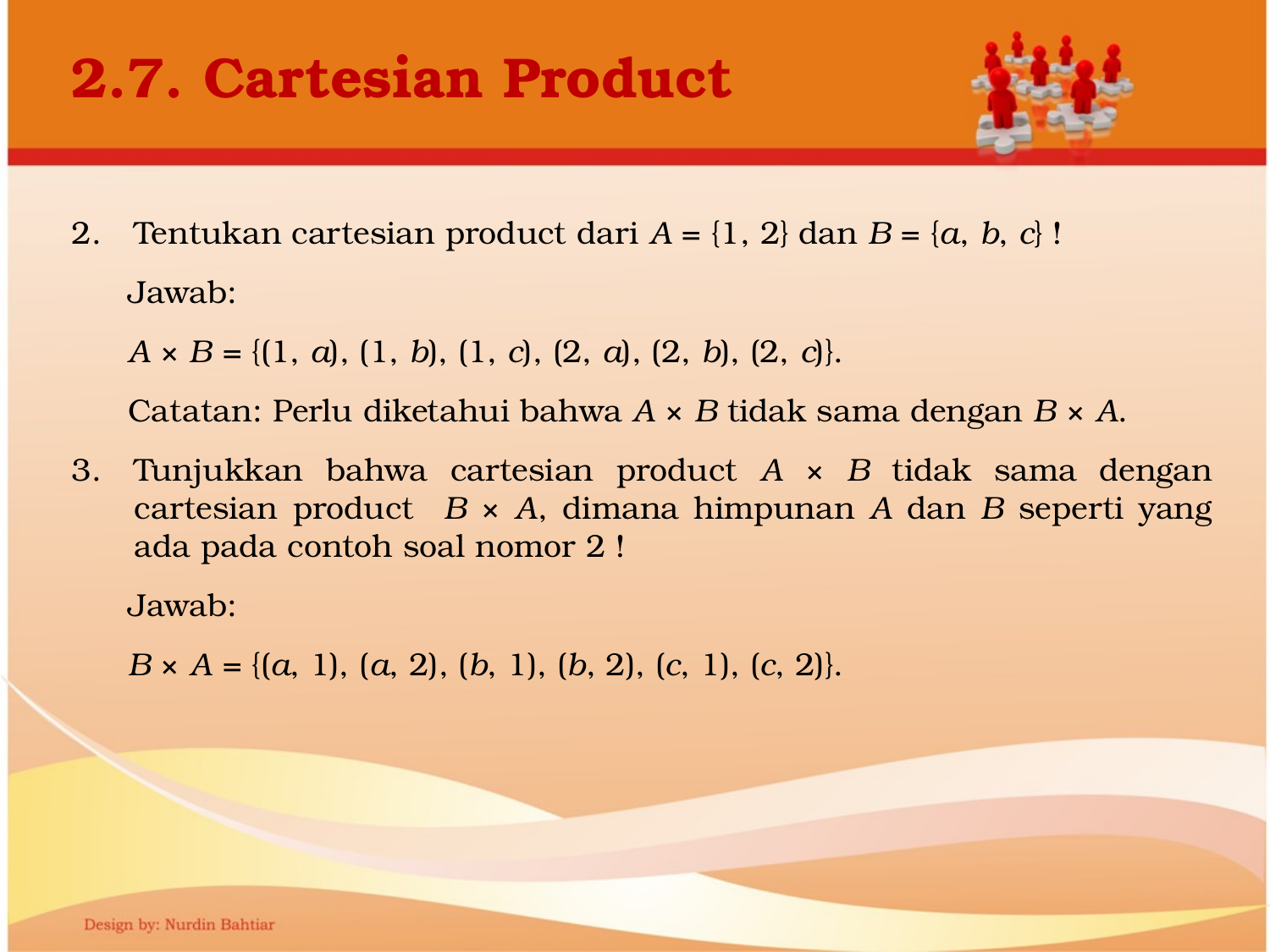

# 2.7. Cartesian Product
Tentukan cartesian product dari A = {1, 2} dan B = {a, b, c} !
Jawab:
A × B = {(1, a), (1, b), (1, c), (2, a), (2, b), (2, c)}.
Catatan: Perlu diketahui bahwa A × B tidak sama dengan B × A.
Tunjukkan bahwa cartesian product A × B tidak sama dengan cartesian product  B × A, dimana himpunan A dan B seperti yang ada pada contoh soal nomor 2 !
Jawab:
B × A = {(a, 1), (a, 2), (b, 1), (b, 2), (c, 1), (c, 2)}.